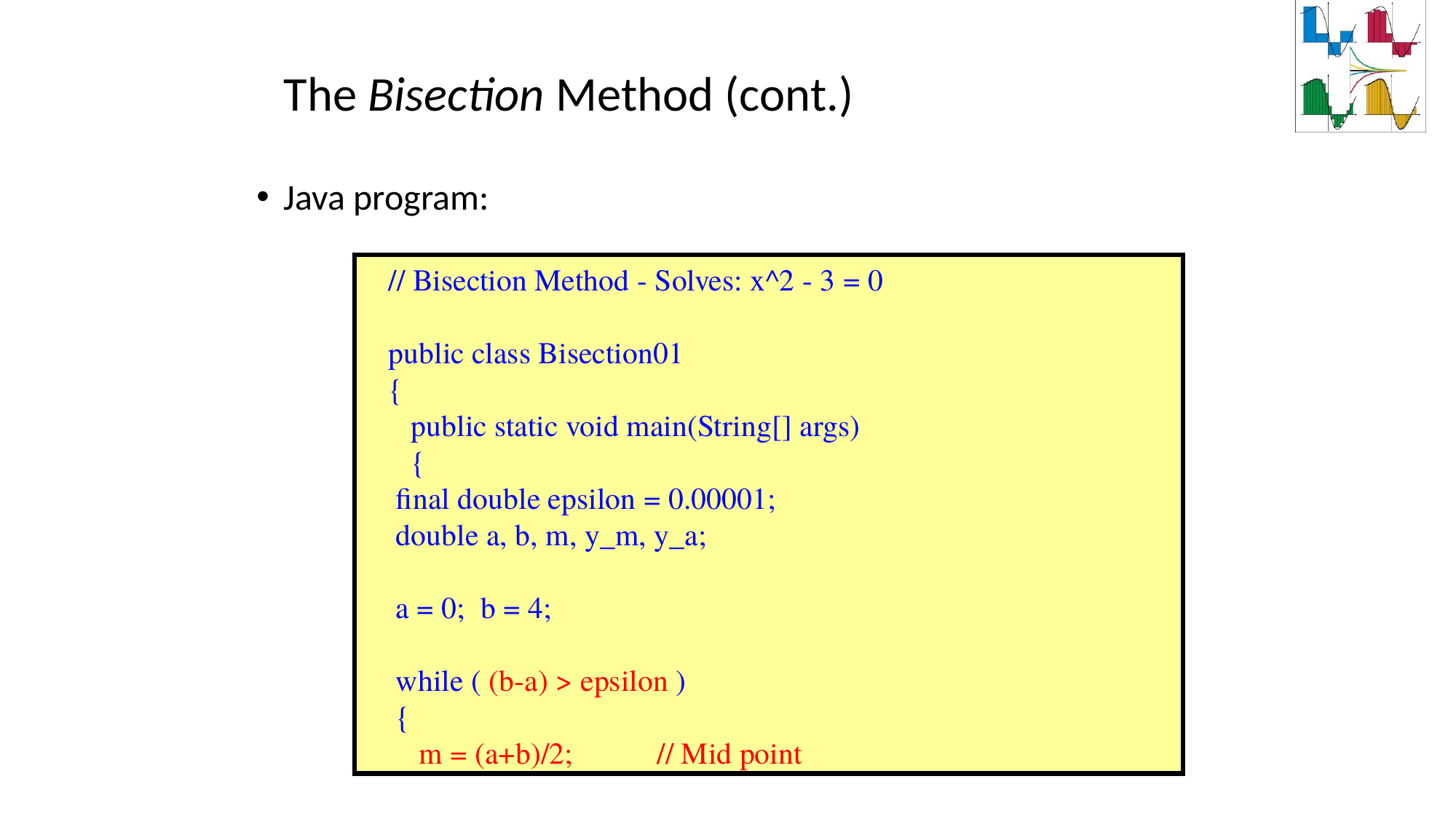

# The Bisection Method (cont.)
Java program:
   // Bisection Method - Solves: x^2 - 3 = 0

   public class Bisection01
   {
      public static void main(String[] args)
      {
    final double epsilon = 0.00001;
    double a, b, m, y_m, y_a;

    a = 0;  b = 4;

    while ( (b-a) > epsilon )
    {
       m = (a+b)/2;           // Mid point